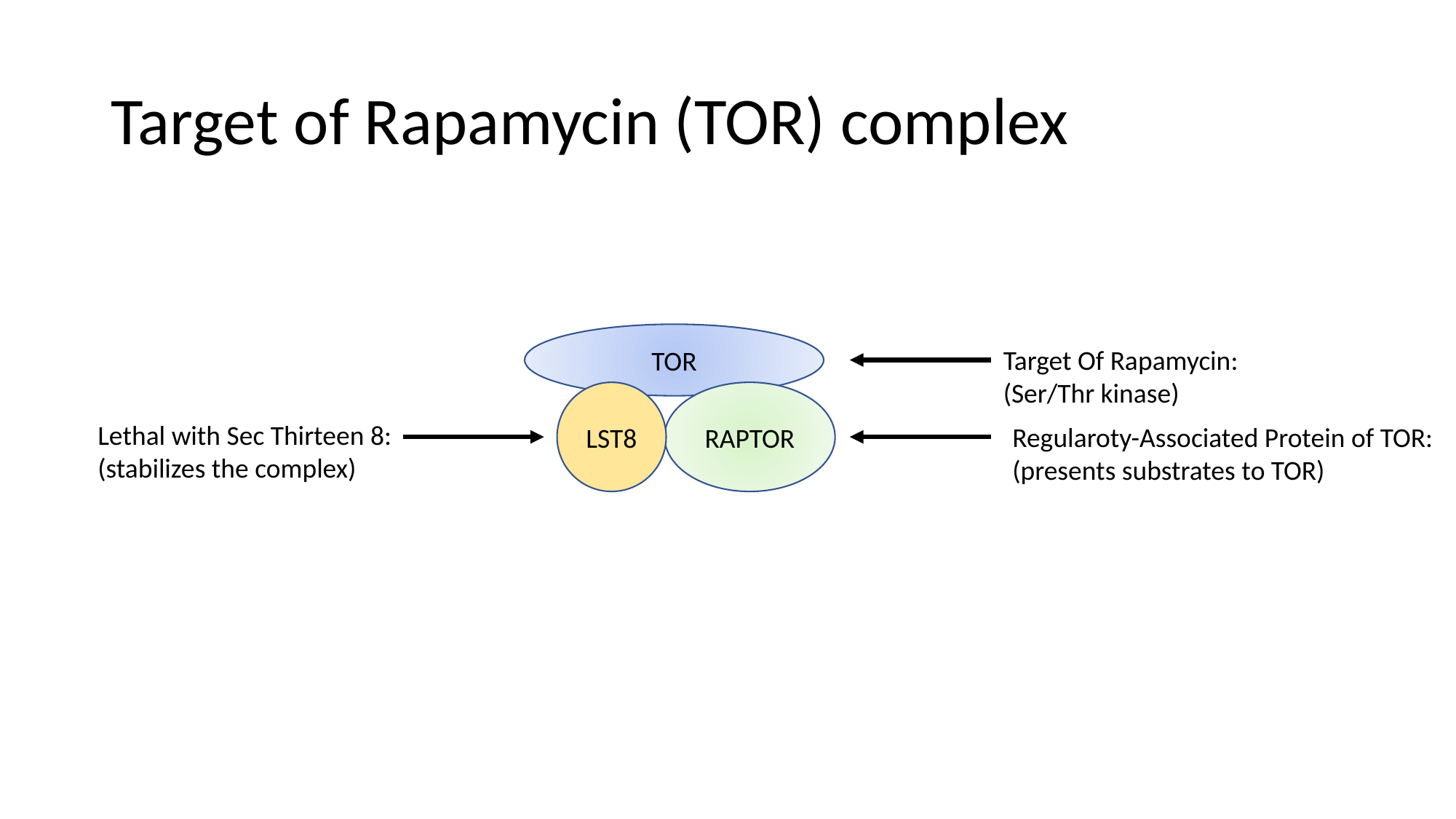

# Target of Rapamycin (TOR) complex
TOR
Target Of Rapamycin:
(Ser/Thr kinase)
LST8
RAPTOR
Lethal with Sec Thirteen 8:
(stabilizes the complex)
Regularoty-Associated Protein of TOR:
(presents substrates to TOR)